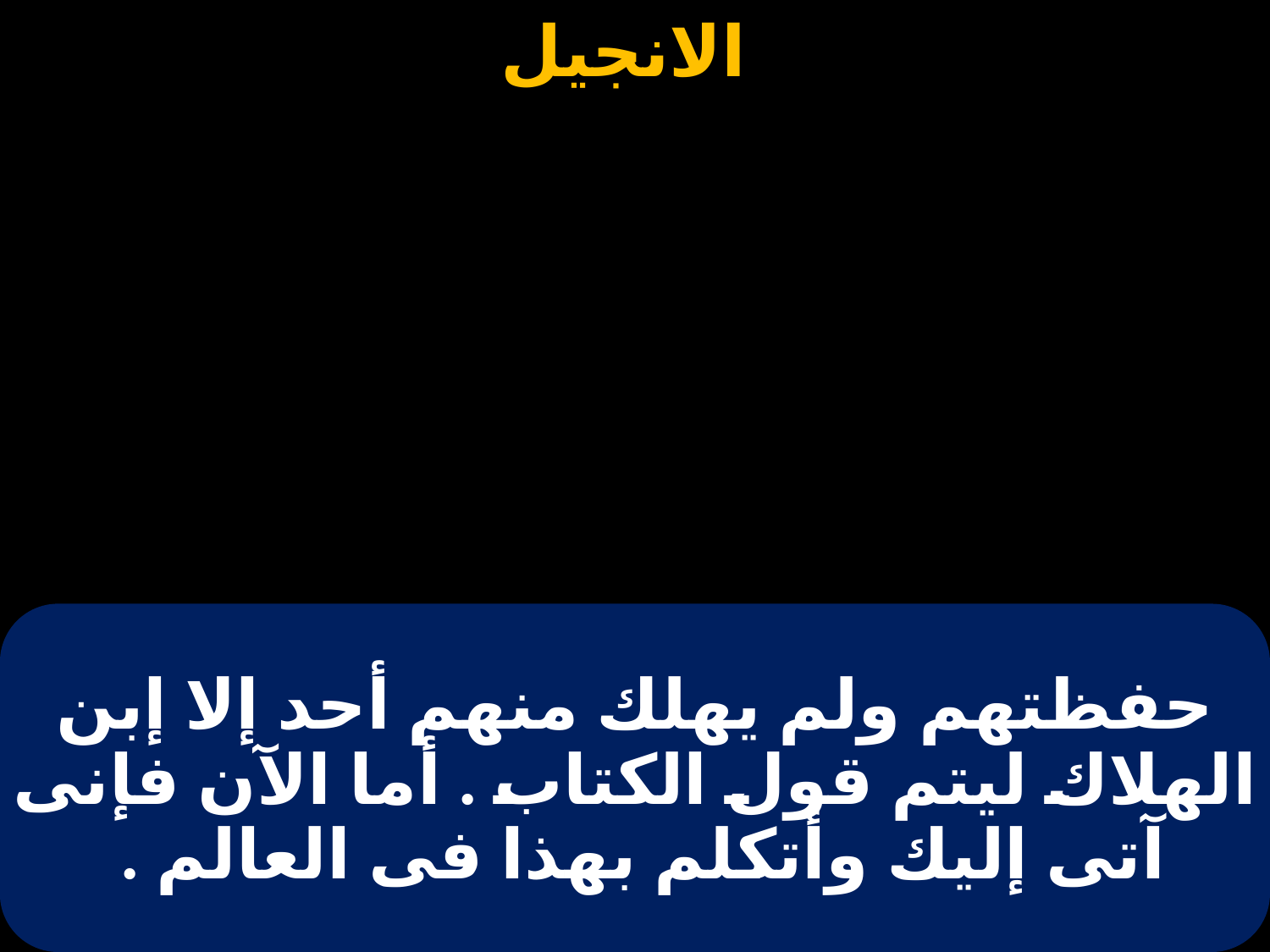

# حفظتهم ولم يهلك منهم أحد إلا إبن الهلاك ليتم قول الكتاب . أما الآن فإنى آتى إليك وأتكلم بهذا فى العالم .